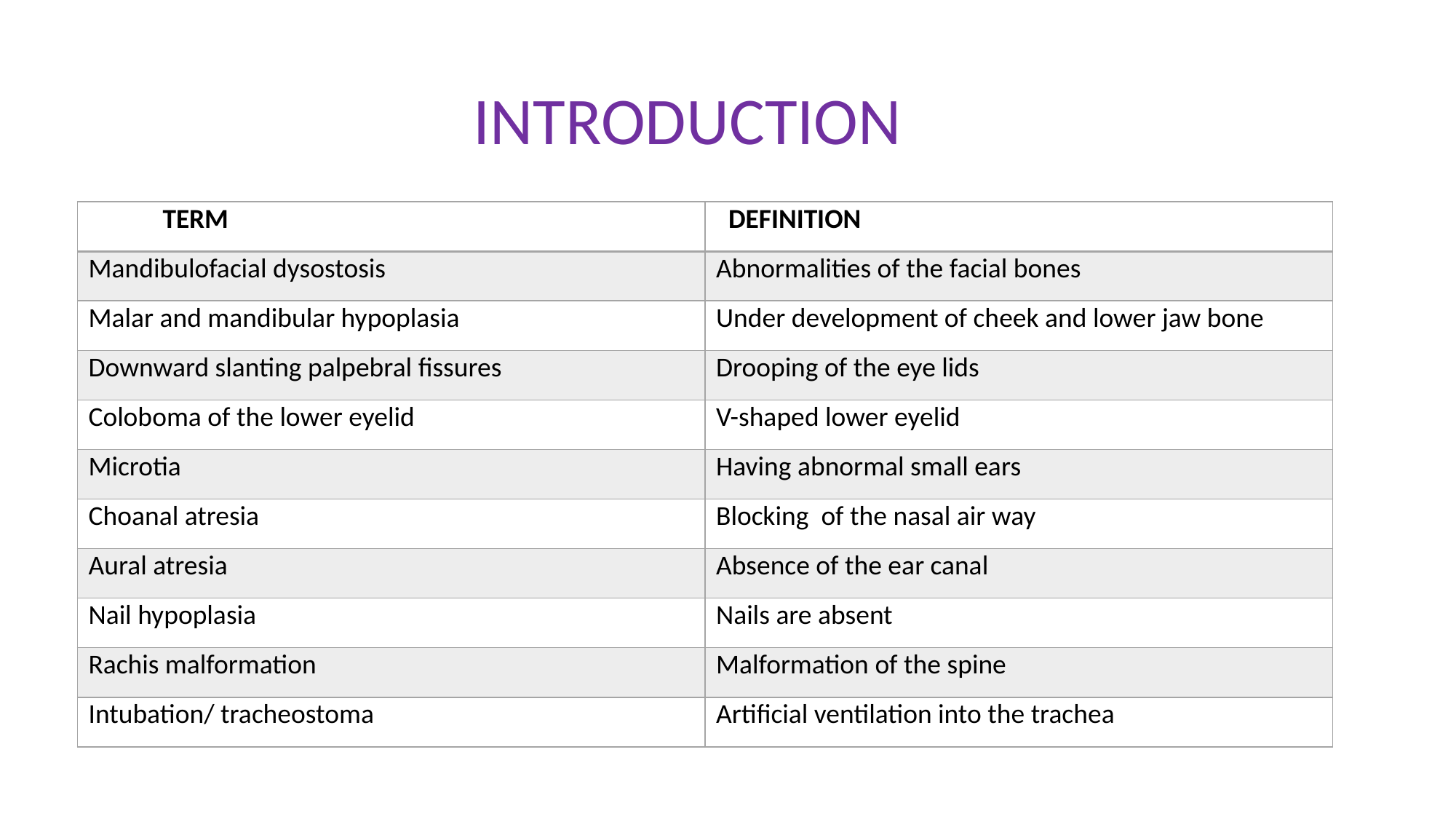

# INTRODUCTION
| TERM | DEFINITION |
| --- | --- |
| Mandibulofacial dysostosis | Abnormalities of the facial bones |
| Malar and mandibular hypoplasia | Under development of cheek and lower jaw bone |
| Downward slanting palpebral fissures | Drooping of the eye lids |
| Coloboma of the lower eyelid | V-shaped lower eyelid |
| Microtia | Having abnormal small ears |
| Choanal atresia | Blocking of the nasal air way |
| Aural atresia | Absence of the ear canal |
| Nail hypoplasia | Nails are absent |
| Rachis malformation | Malformation of the spine |
| Intubation/ tracheostoma | Artificial ventilation into the trachea |